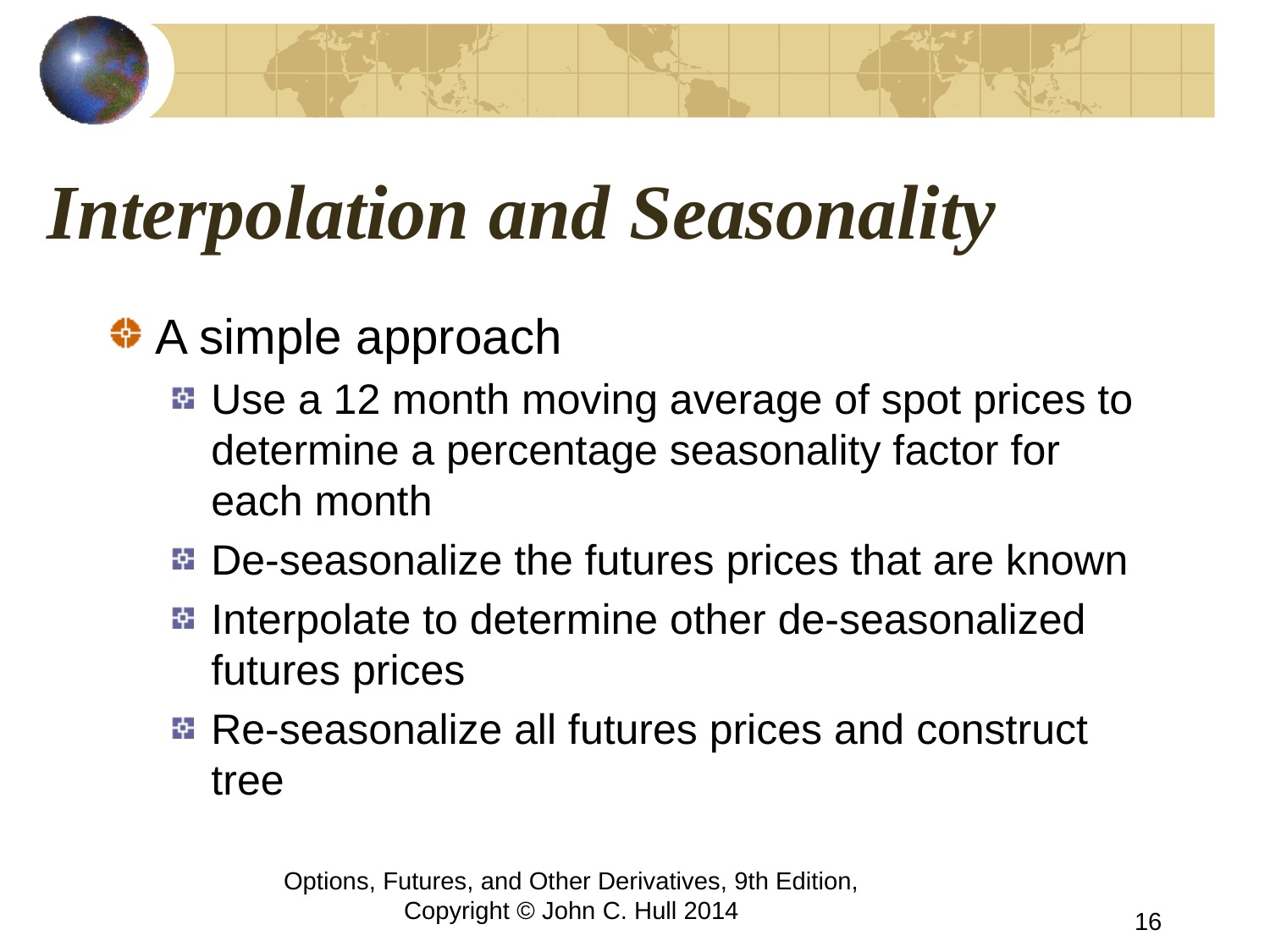

# Interpolation and Seasonality
A simple approach
Use a 12 month moving average of spot prices to determine a percentage seasonality factor for each month
De-seasonalize the futures prices that are known
Interpolate to determine other de-seasonalized futures prices
Re-seasonalize all futures prices and construct tree
Options, Futures, and Other Derivatives, 9th Edition, Copyright © John C. Hull 2014
16